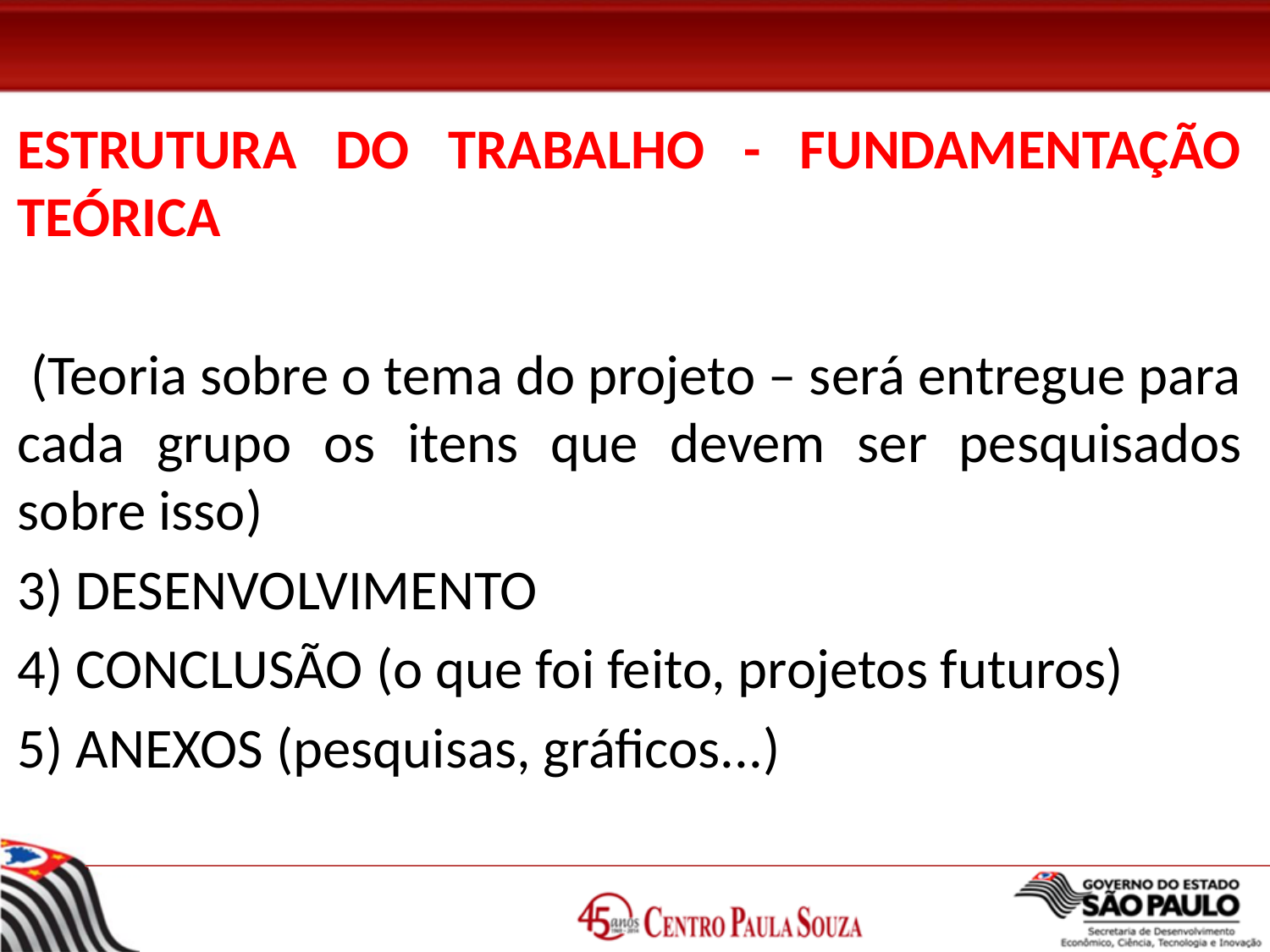

#
ESTRUTURA DO TRABALHO - FUNDAMENTAÇÃO TEÓRICA

 (Teoria sobre o tema do projeto – será entregue para cada grupo os itens que devem ser pesquisados sobre isso)
3) DESENVOLVIMENTO
4) CONCLUSÃO (o que foi feito, projetos futuros)
5) ANEXOS (pesquisas, gráficos...)